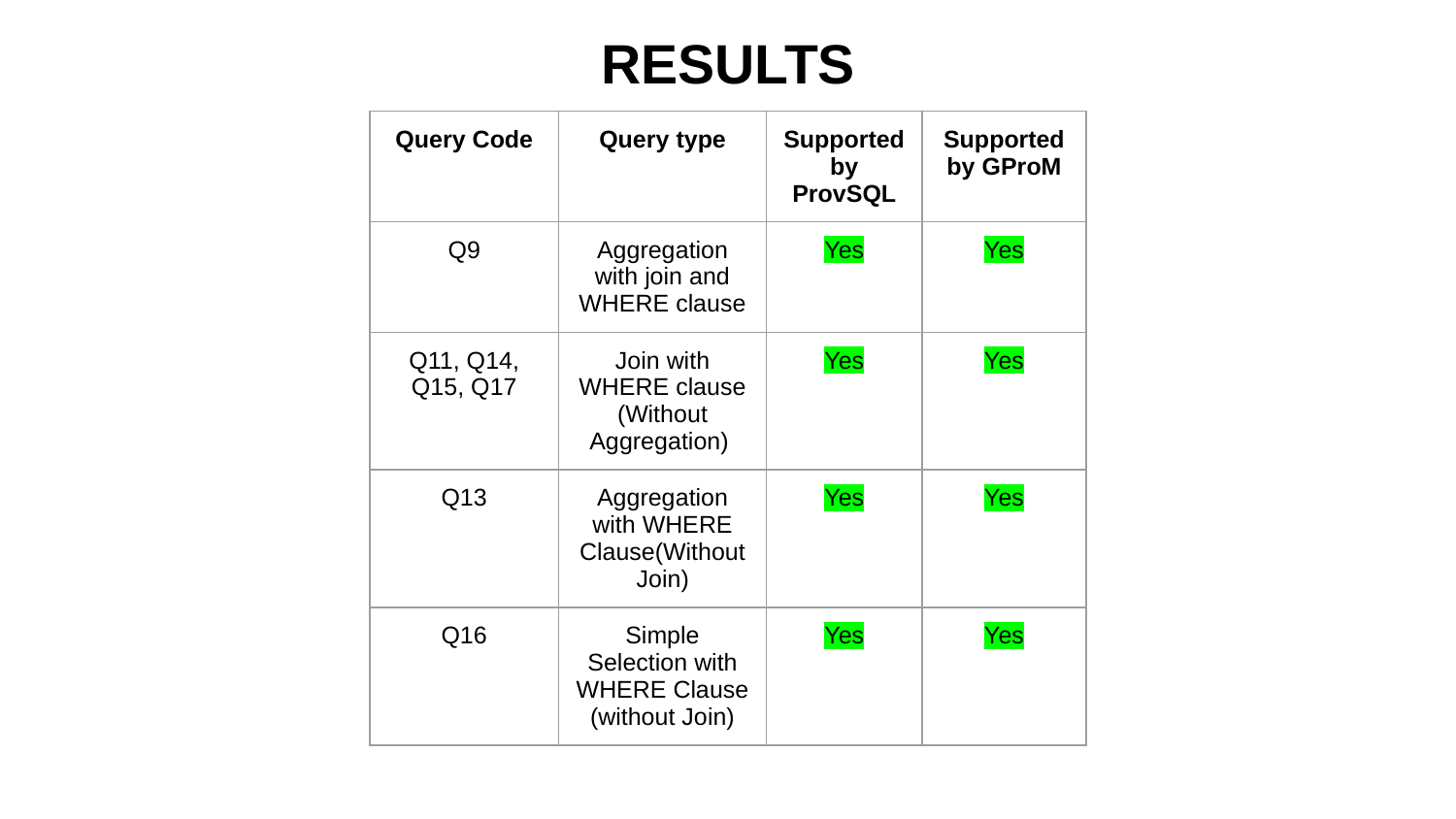

# RESULTS
| Query Code | Query type | Supported by ProvSQL | Supported by GProM |
| --- | --- | --- | --- |
| Q9 | Aggregation with join and WHERE clause | Yes | Yes |
| Q11, Q14, Q15, Q17 | Join with WHERE clause (Without Aggregation) | Yes | Yes |
| Q13 | Aggregation with WHERE Clause(Without Join) | Yes | Yes |
| Q16 | Simple Selection with WHERE Clause (without Join) | Yes | Yes |